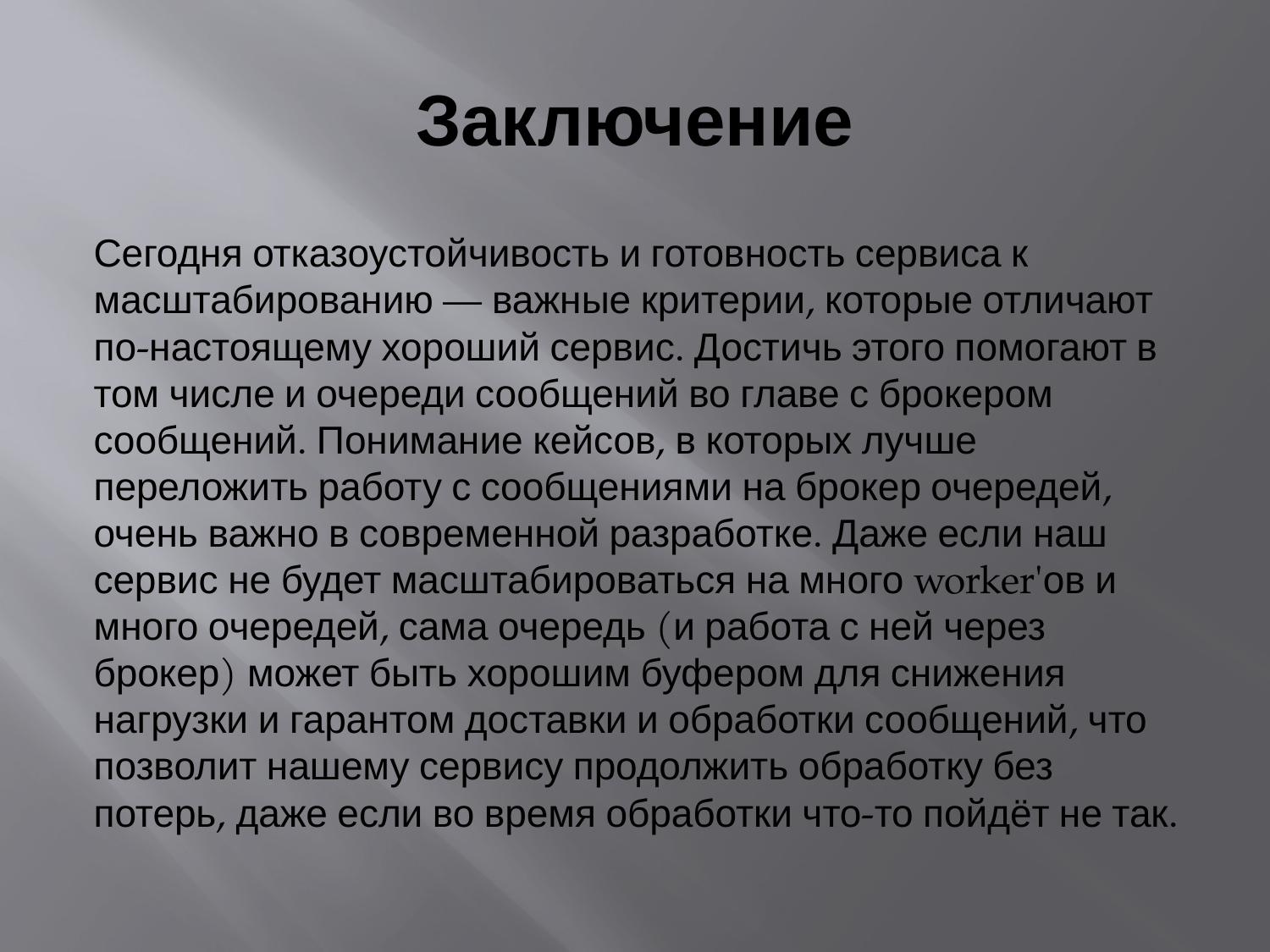

# Заключение
Сегодня отказоустойчивость и готовность сервиса к масштабированию — важные критерии, которые отличают по-настоящему хороший сервис. Достичь этого помогают в том числе и очереди сообщений во главе с брокером сообщений. Понимание кейсов, в которых лучше переложить работу с сообщениями на брокер очередей, очень важно в современной разработке. Даже если наш сервис не будет масштабироваться на много worker'ов и много очередей, сама очередь (и работа с ней через брокер) может быть хорошим буфером для снижения нагрузки и гарантом доставки и обработки сообщений, что позволит нашему сервису продолжить обработку без потерь, даже если во время обработки что-то пойдёт не так.